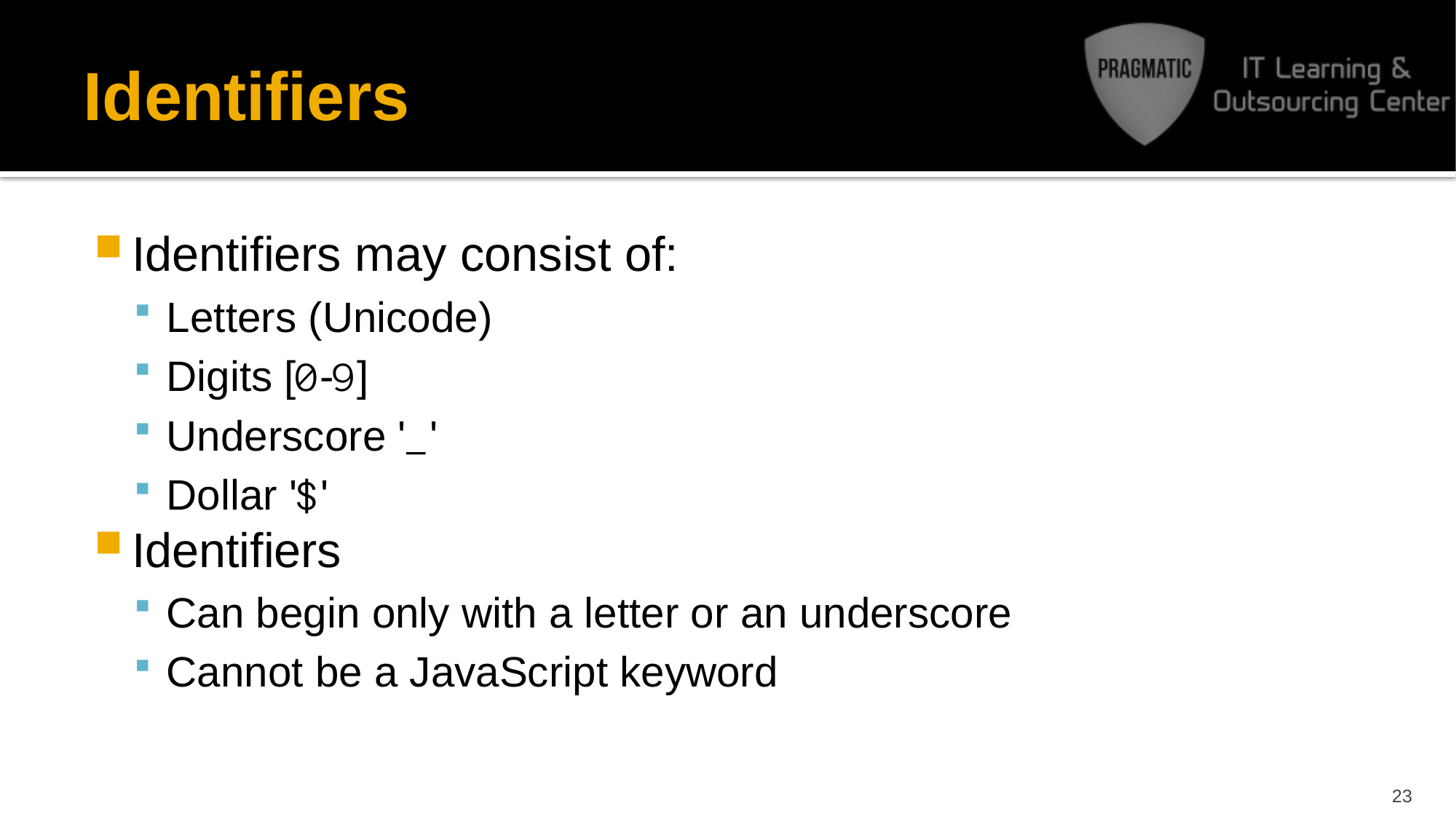

# Identifiers
Identifiers may consist of:
Letters (Unicode)
Digits [0-9]
Underscore '_'
Dollar '$'
Identifiers
Can begin only with a letter or an underscore
Cannot be a JavaScript keyword

23